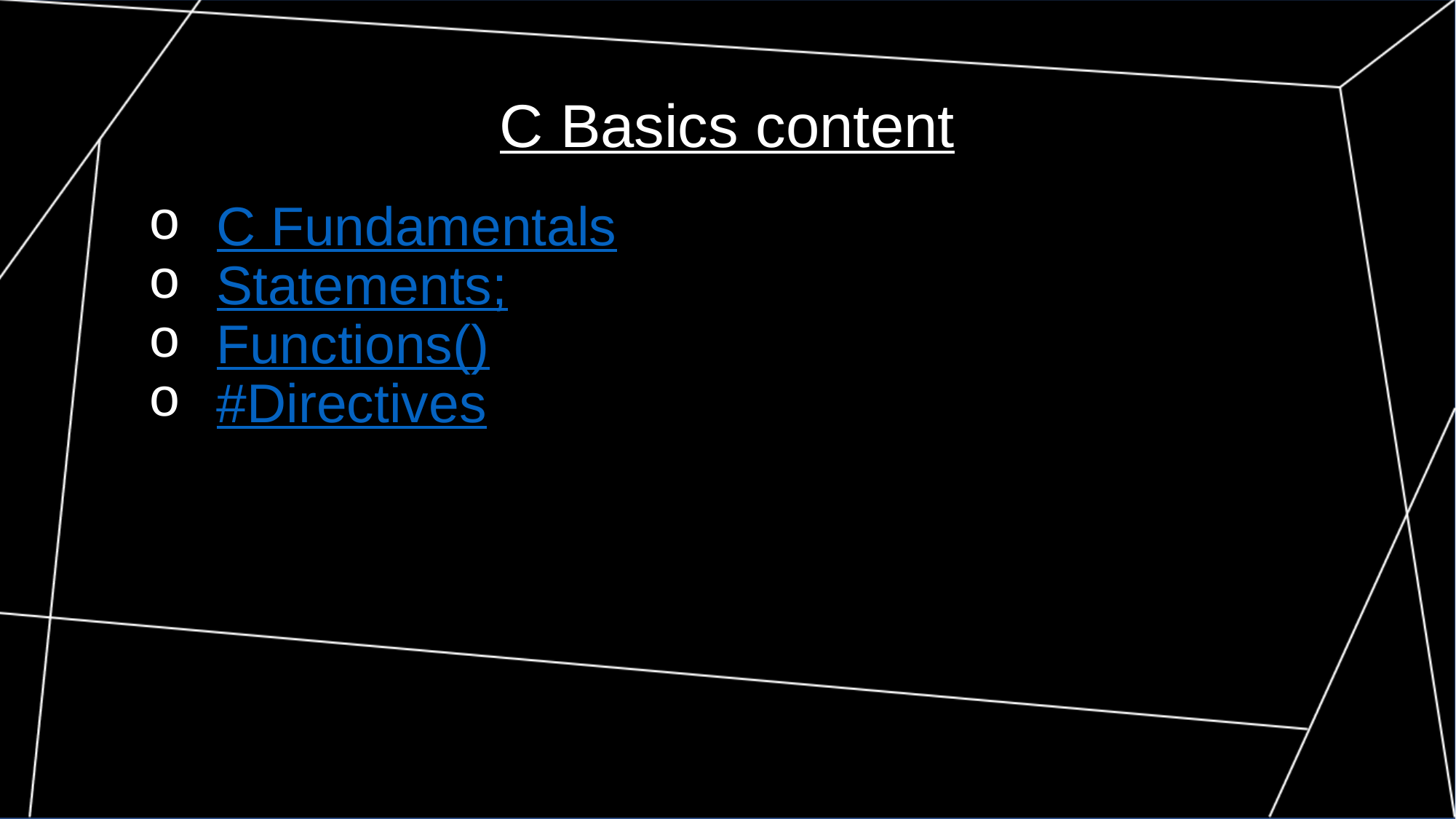

C Basics content
C Fundamentals
Statements;
Functions()
#Directives